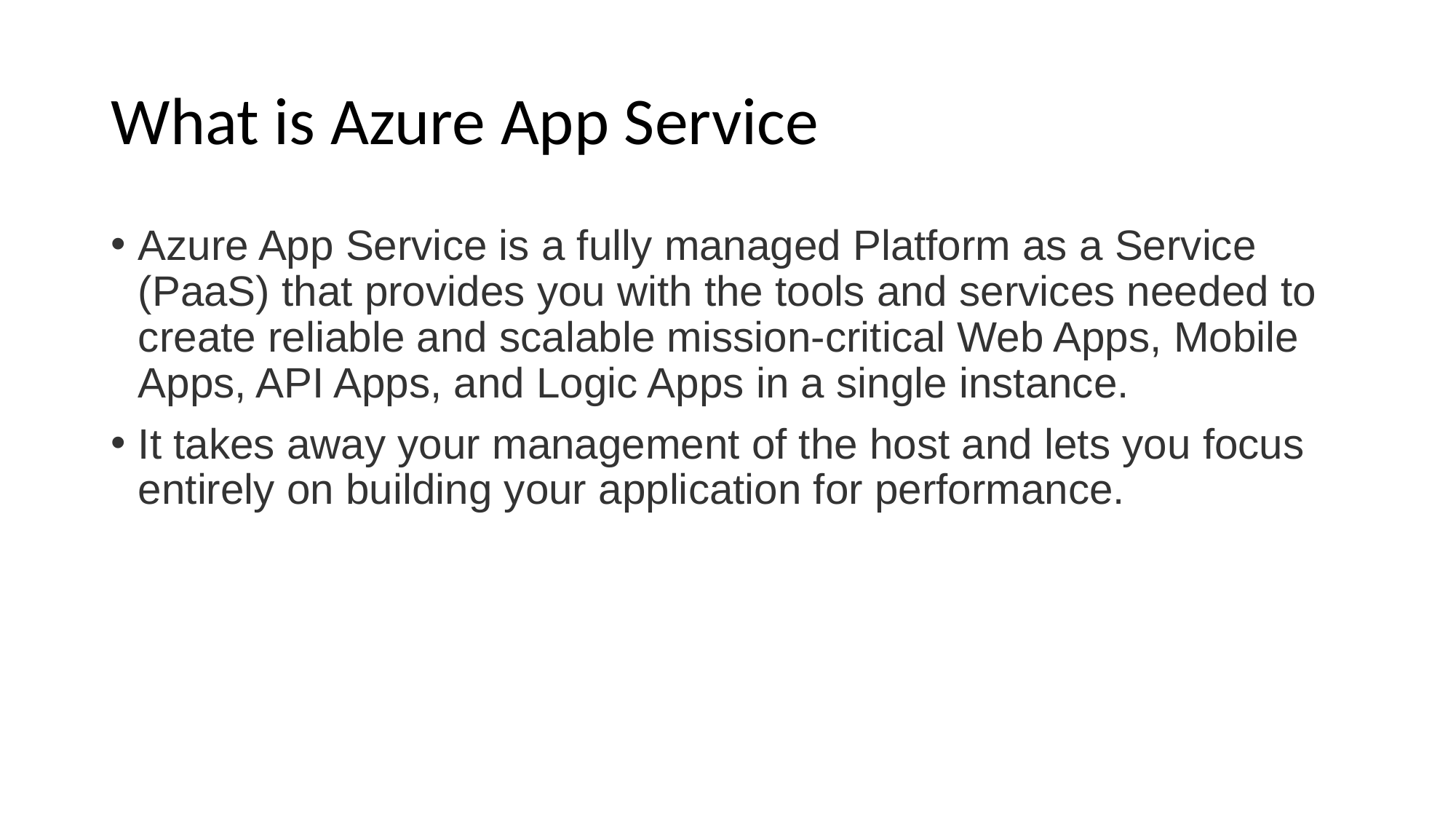

# What is Azure App Service
Azure App Service is a fully managed Platform as a Service (PaaS) that provides you with the tools and services needed to create reliable and scalable mission-critical Web Apps, Mobile Apps, API Apps, and Logic Apps in a single instance.
It takes away your management of the host and lets you focus entirely on building your application for performance.